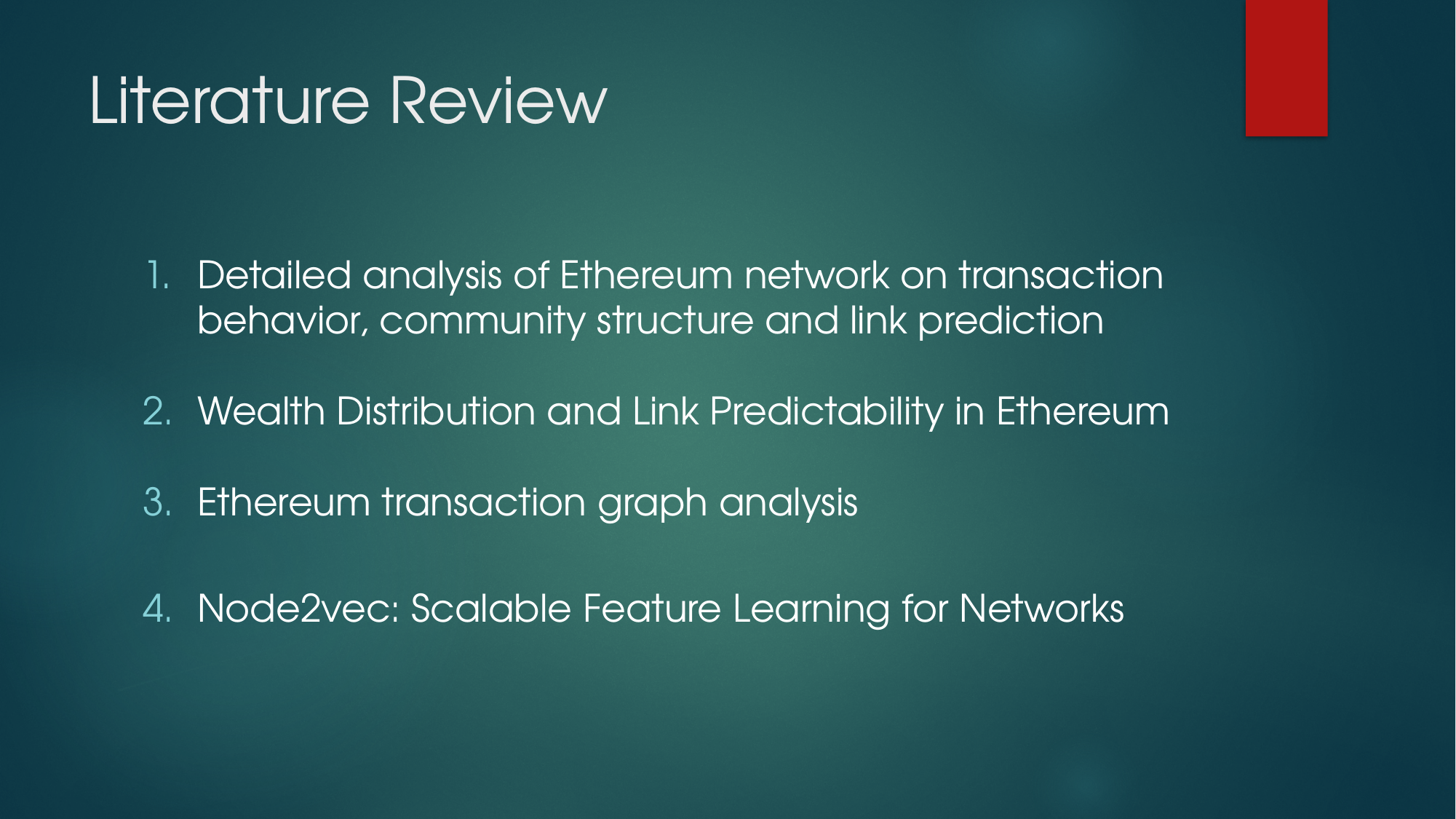

# Literature Review
Detailed analysis of Ethereum network on transaction behavior, community structure and link prediction

Wealth Distribution and Link Predictability in Ethereum

Ethereum transaction graph analysis

Node2vec: Scalable Feature Learning for Networks